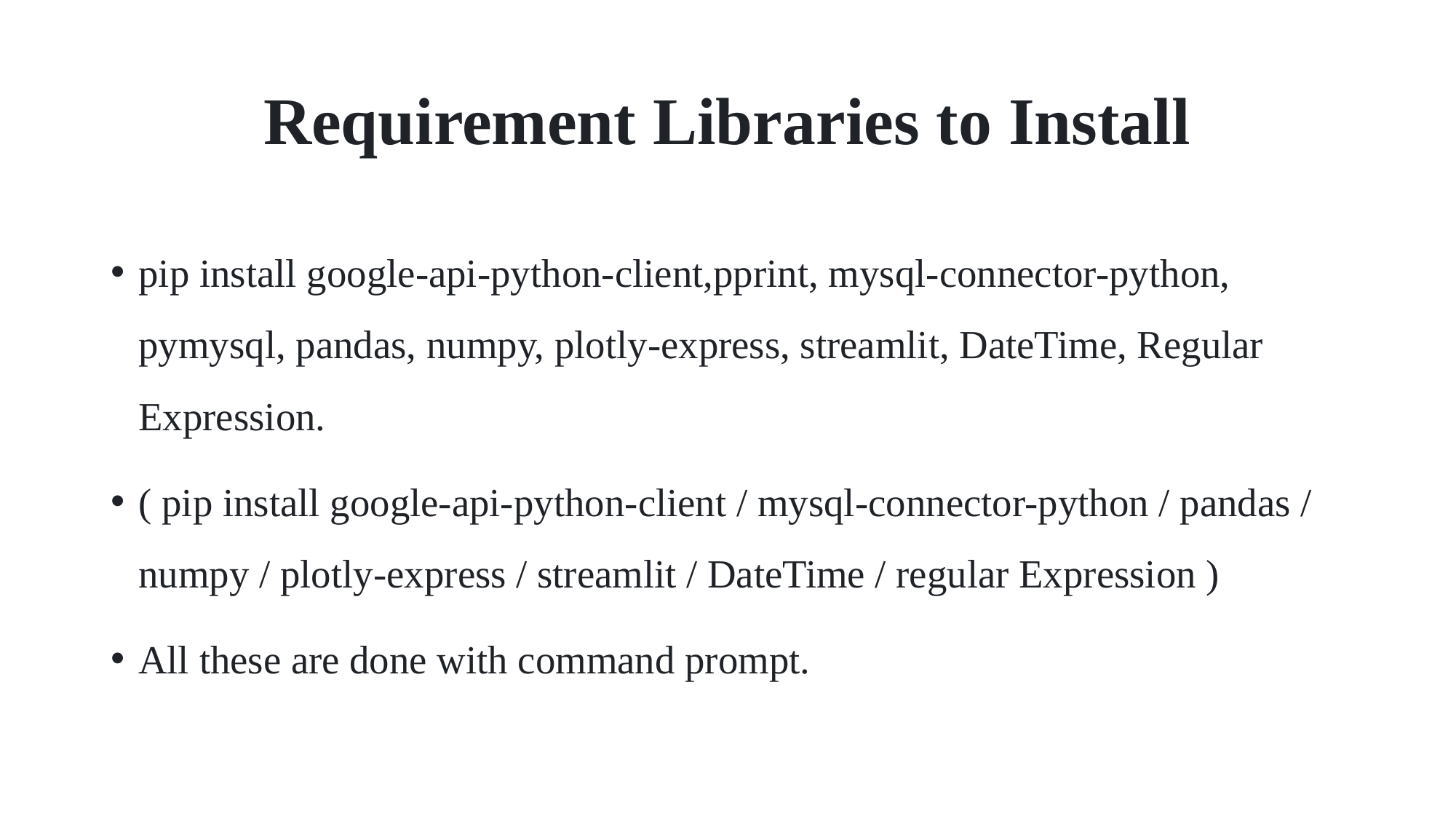

# Requirement Libraries to Install
pip install google-api-python-client,pprint, mysql-connector-python, pymysql, pandas, numpy, plotly-express, streamlit, DateTime, Regular Expression.
( pip install google-api-python-client / mysql-connector-python / pandas / numpy / plotly-express / streamlit / DateTime / regular Expression )
All these are done with command prompt.